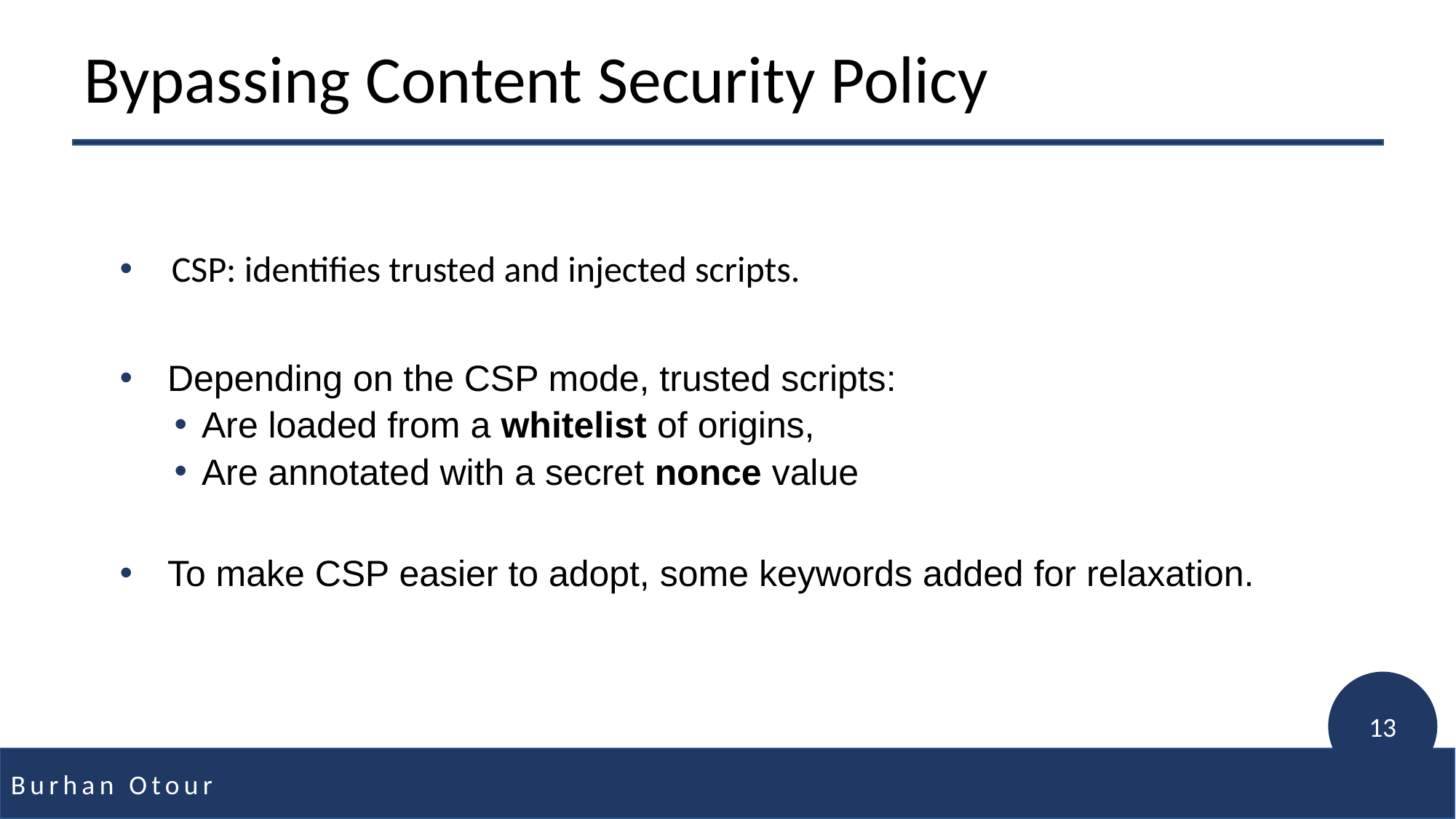

# Bypassing Content Security Policy

   CSP: identifies trusted and injected scripts.

  Depending on the CSP mode, trusted scripts:
Are loaded from a whitelist of origins,
Are annotated with a secret nonce value

  To make CSP easier to adopt, some keywords added for relaxation.

13
Burhan Otour